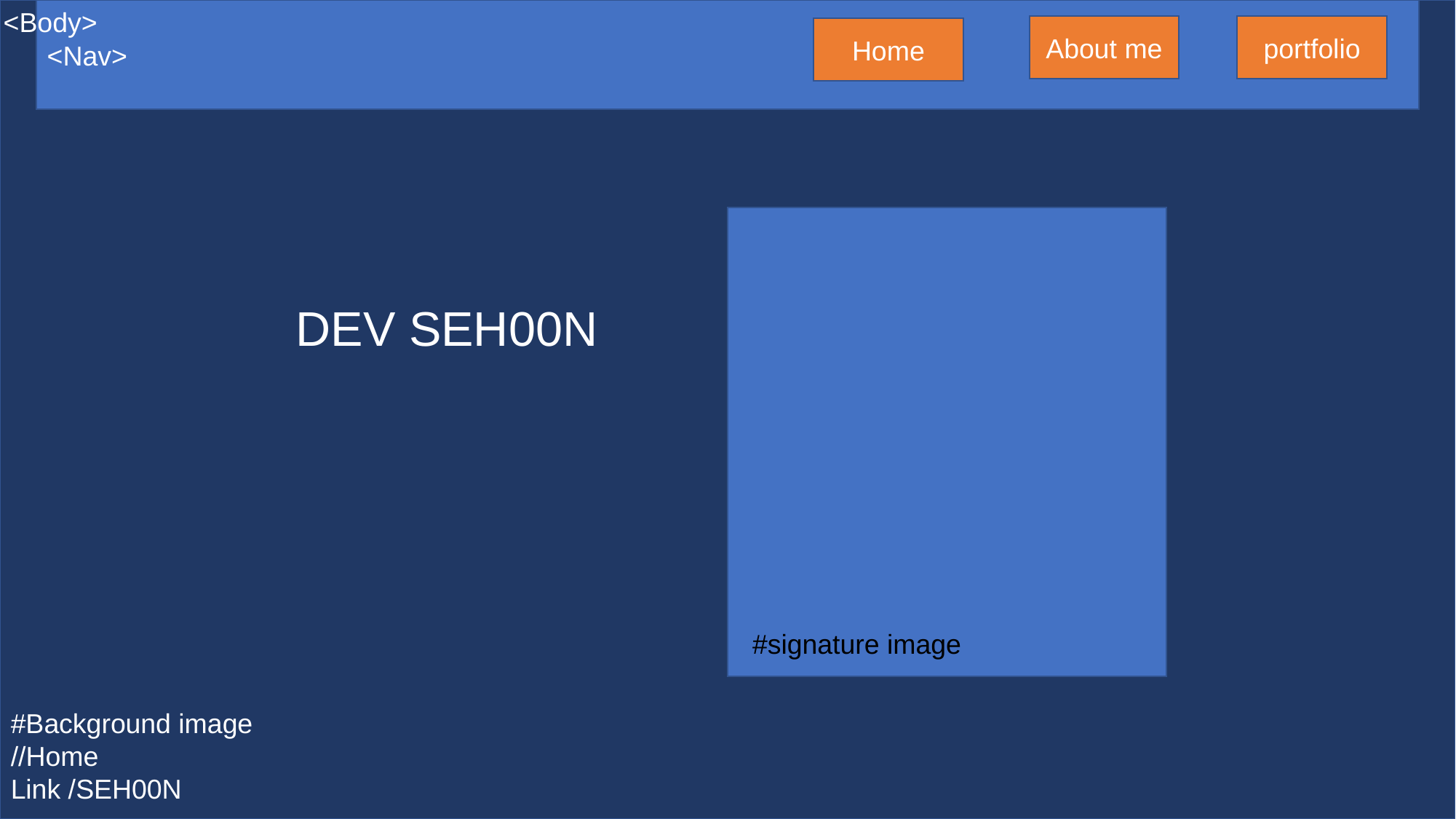

<Body>

<Nav>
About me
portfolio
Home

DEV SEH00N
#signature image
#Background image
//Home
Link /SEH00N